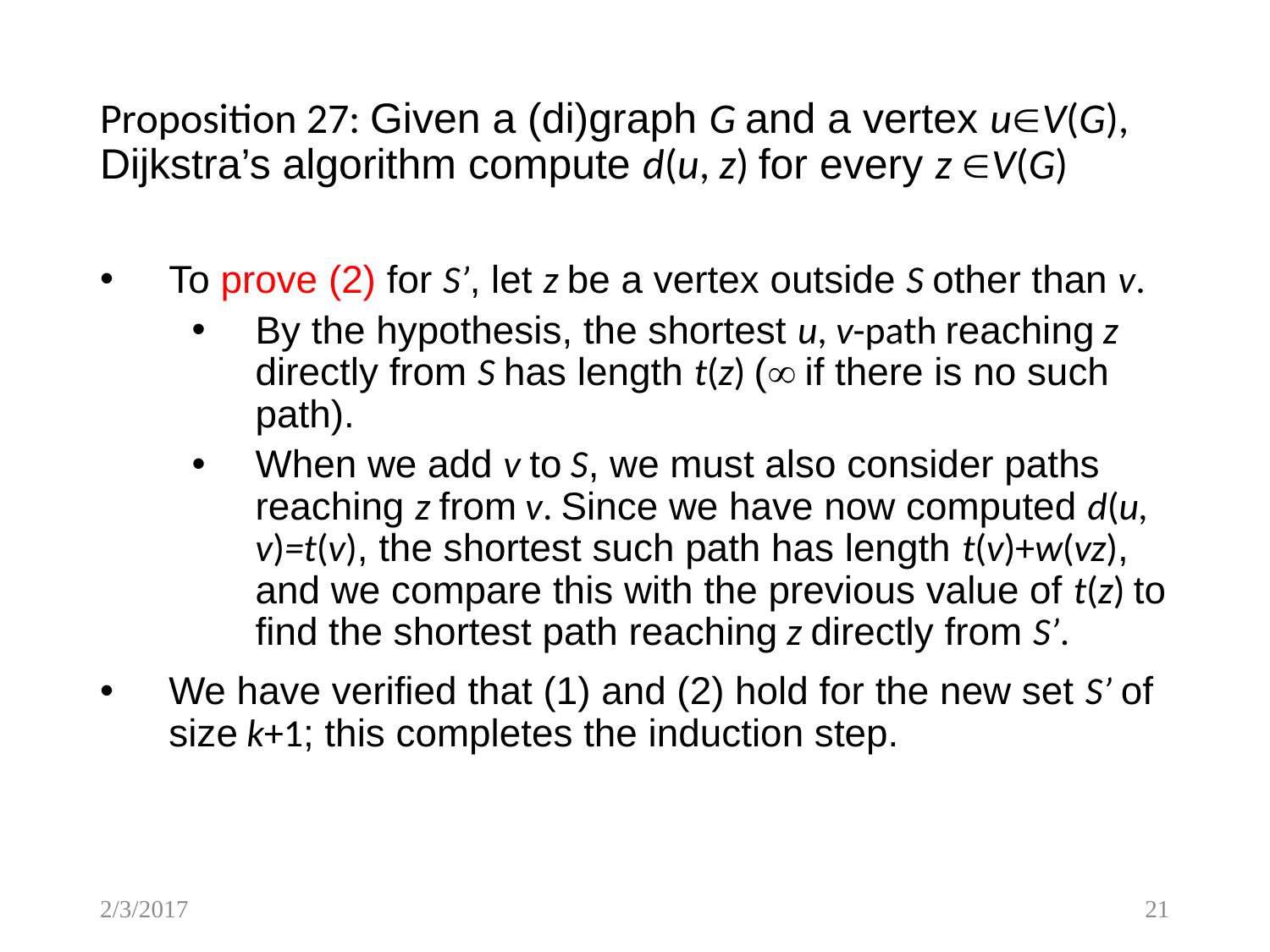

# Proposition 27: Given a (di)graph G and a vertex u∈V(G), Dijkstra’s algorithm compute d(u, z) for every z ∈V(G)
To prove (2) for S’, let z be a vertex outside S other than v.
By the hypothesis, the shortest u, v-path reaching z directly from S has length t(z) (∞ if there is no such path).
When we add v to S, we must also consider paths reaching z from v. Since we have now computed d(u, v)=t(v), the shortest such path has length t(v)+w(vz), and we compare this with the previous value of t(z) to find the shortest path reaching z directly from S’.
We have verified that (1) and (2) hold for the new set S’ of size k+1; this completes the induction step.
2/3/2017
21